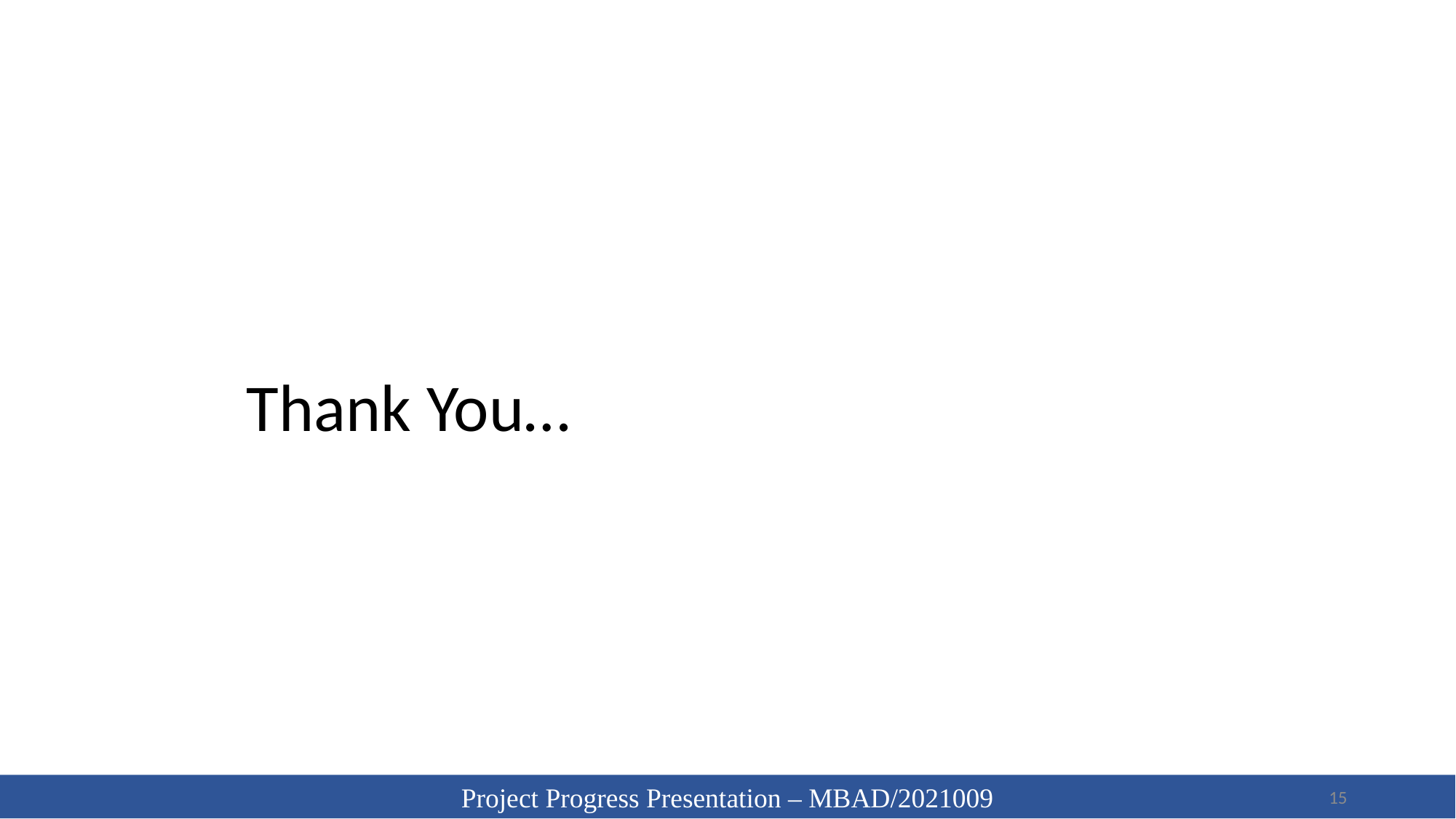

# Thank You…
Project Progress Presentation – MBAD/2021009
15